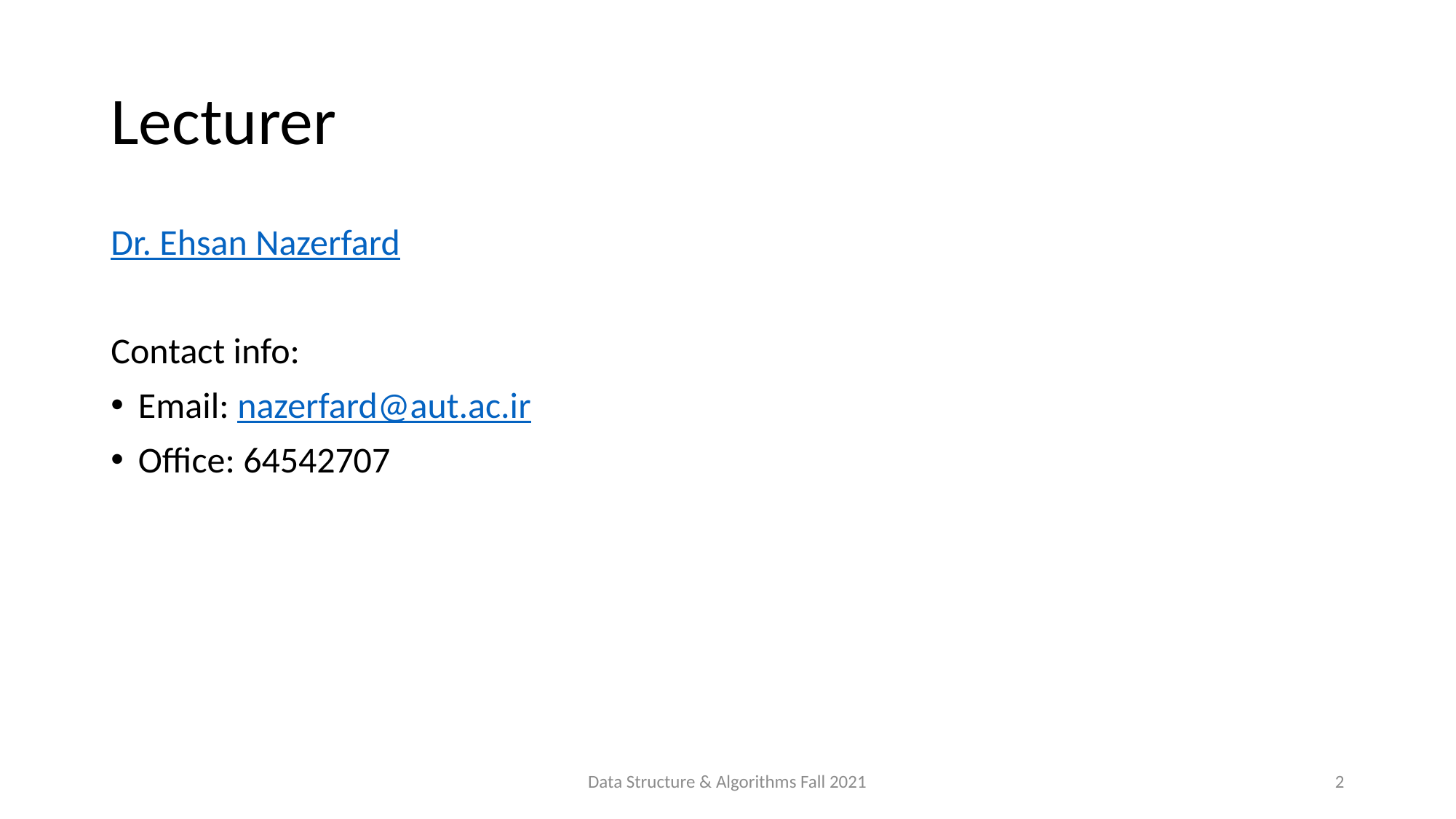

# Lecturer
Dr. Ehsan Nazerfard

Contact info:
Email: nazerfard@aut.ac.ir
Office: 64542707
Data Structure & Algorithms Fall 2021
2